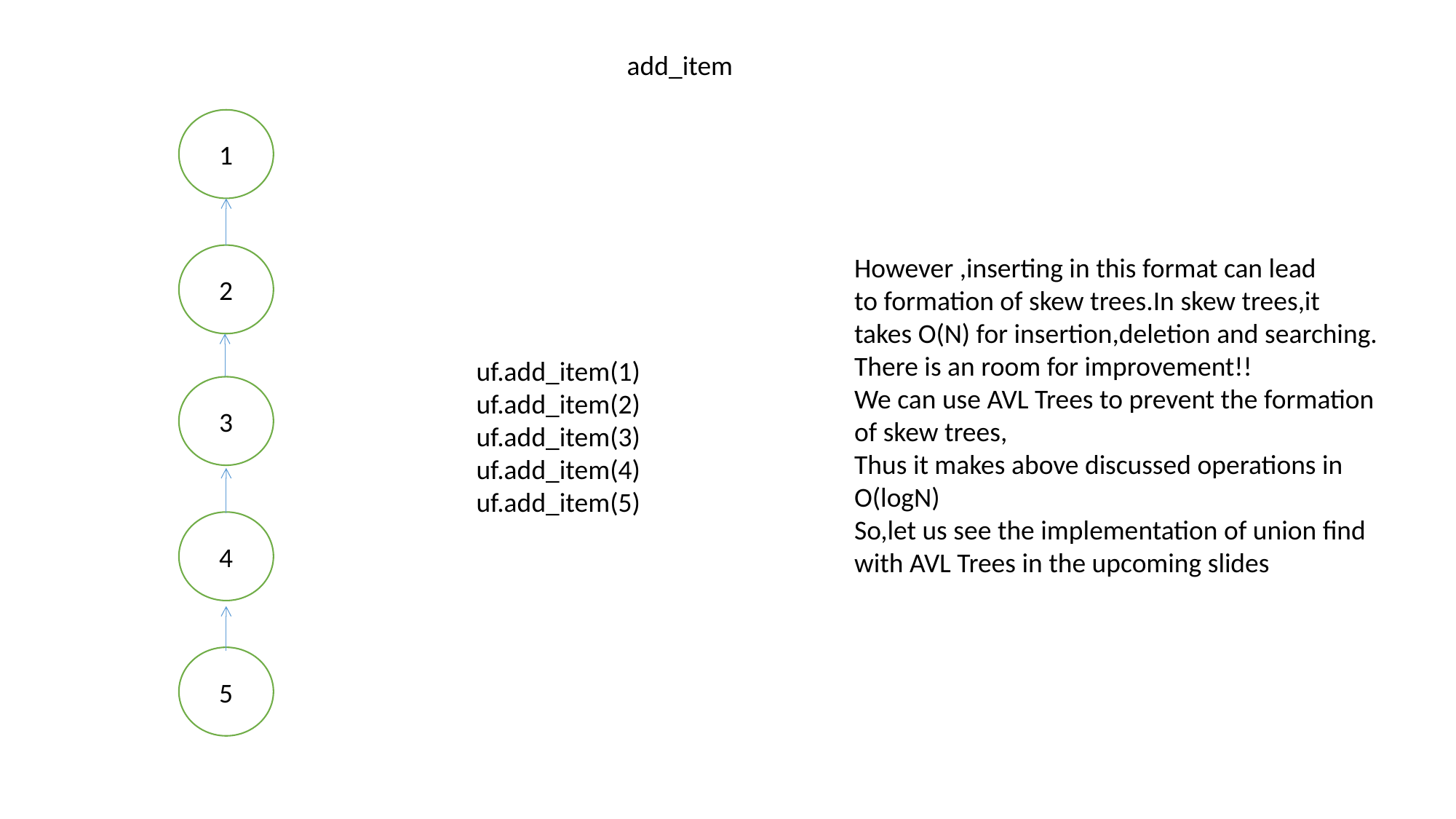

add_item
1
2
However ,inserting in this format can lead
to formation of skew trees.In skew trees,it
takes O(N) for insertion,deletion and searching.
There is an room for improvement!!
We can use AVL Trees to prevent the formation
of skew trees,
Thus it makes above discussed operations in
O(logN)
So,let us see the implementation of union find
with AVL Trees in the upcoming slides
uf.add_item(1)
uf.add_item(2)
uf.add_item(3)
uf.add_item(4)
uf.add_item(5)

3
4
5